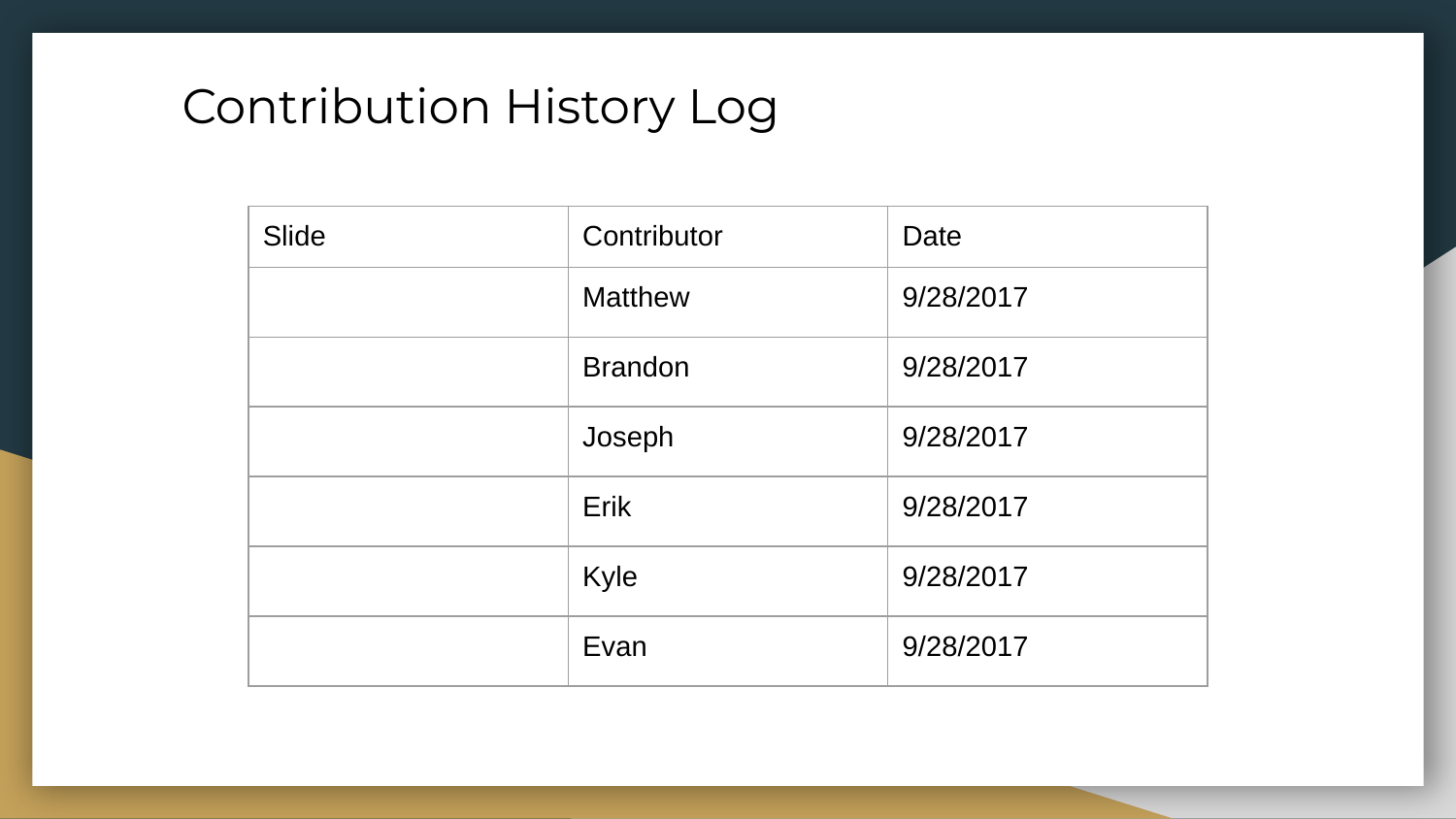

Contribution History Log
| Slide | Contributor | Date |
| --- | --- | --- |
|  | Matthew | 9/28/2017 |
|  | Brandon | 9/28/2017 |
|  | Joseph | 9/28/2017 |
|  | Erik | 9/28/2017 |
|  | Kyle | 9/28/2017 |
|  | Evan | 9/28/2017 |